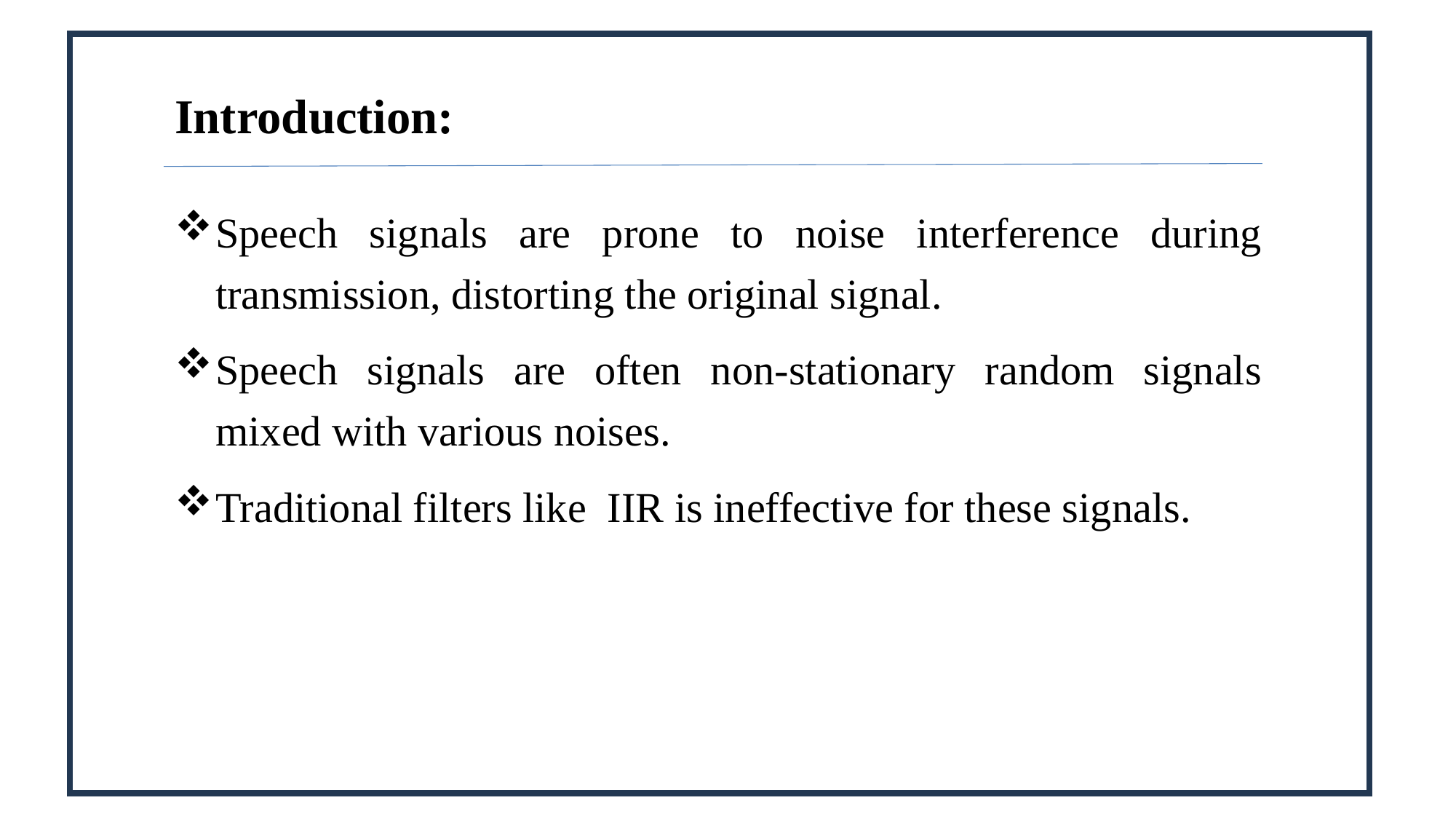

# Introduction:
Speech signals are prone to noise interference during transmission, distorting the original signal.
Speech signals are often non-stationary random signals mixed with various noises.
Traditional filters like  IIR is ineffective for these signals.